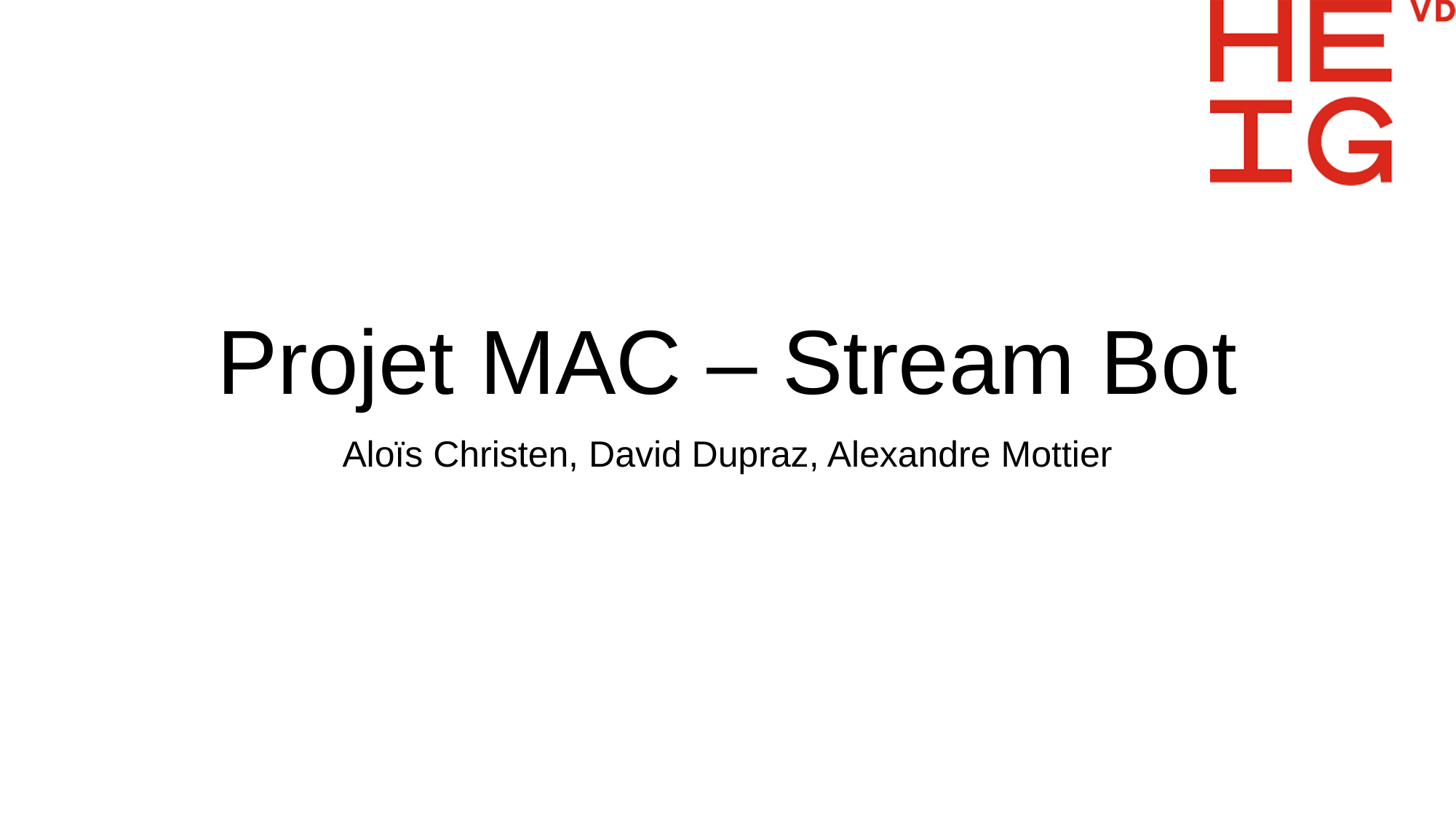

# Projet MAC – Stream Bot
Aloïs Christen, David Dupraz, Alexandre Mottier